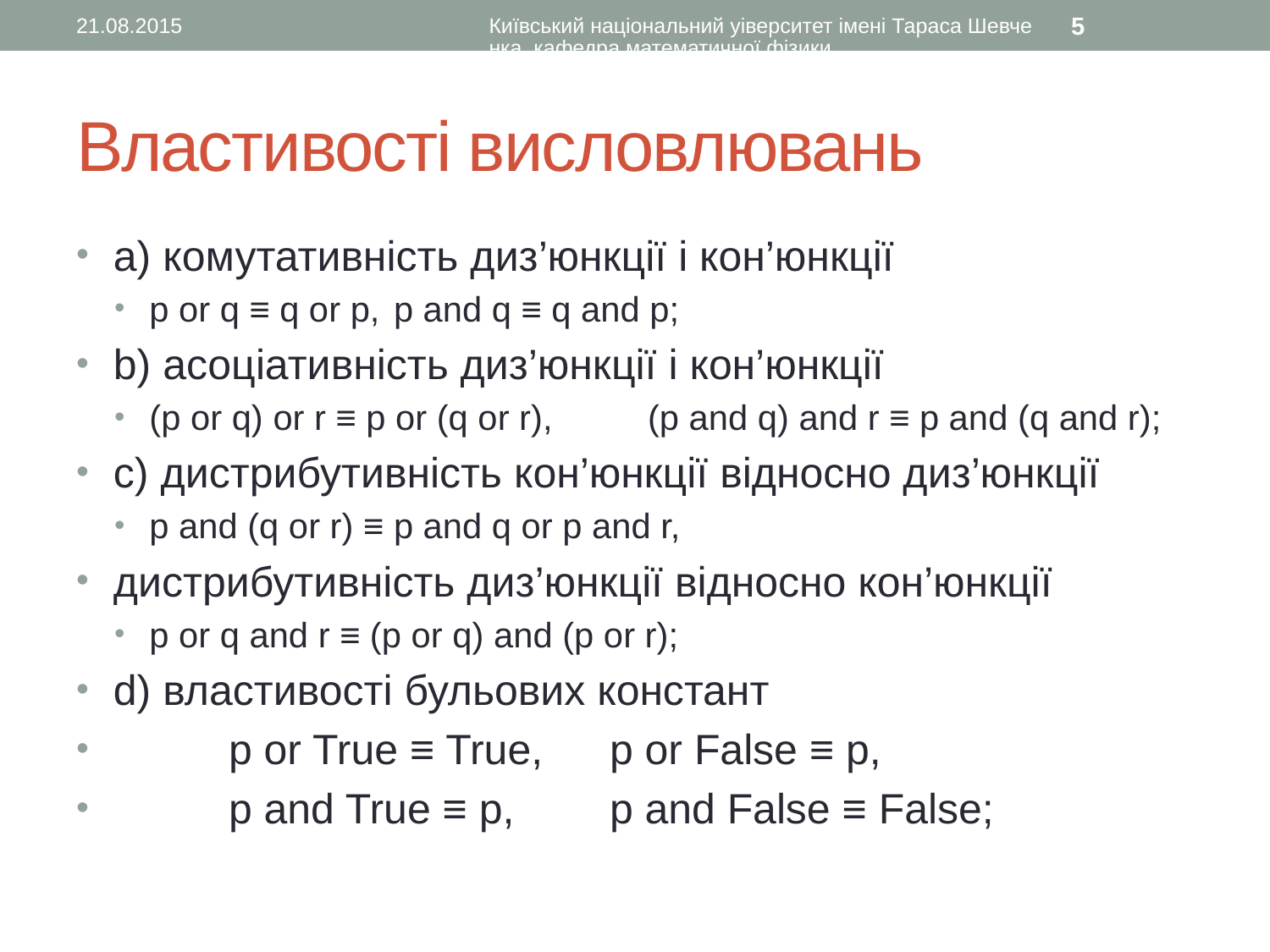

21.08.2015
Київський національний уіверситет імені Тараса Шевченка, кафедра математичної фізики
5
# Властивості висловлювань
 а) комутативність диз’юнкції і кон’юнкції
 р or q ≡ q or р, 	р and q ≡ q and р;
 b) асоціативність диз’юнкції і кон’юнкції
 (р or q) or r ≡ р or (q or r), 	(р and q) and r ≡ р and (q and r);
 c) дистрибутивність кон’юнкції відносно диз’юнкції
 р and (q or r) ≡ р and q or р and r,
 дистрибутивність диз’юнкції відносно кон’юнкції
 р or q and r ≡ (р or q) and (р or r);
 d) властивості бульових констант
 	р or True ≡ True, 	р or False ≡ р,
 	р and True ≡ р, 	р and False ≡ False;